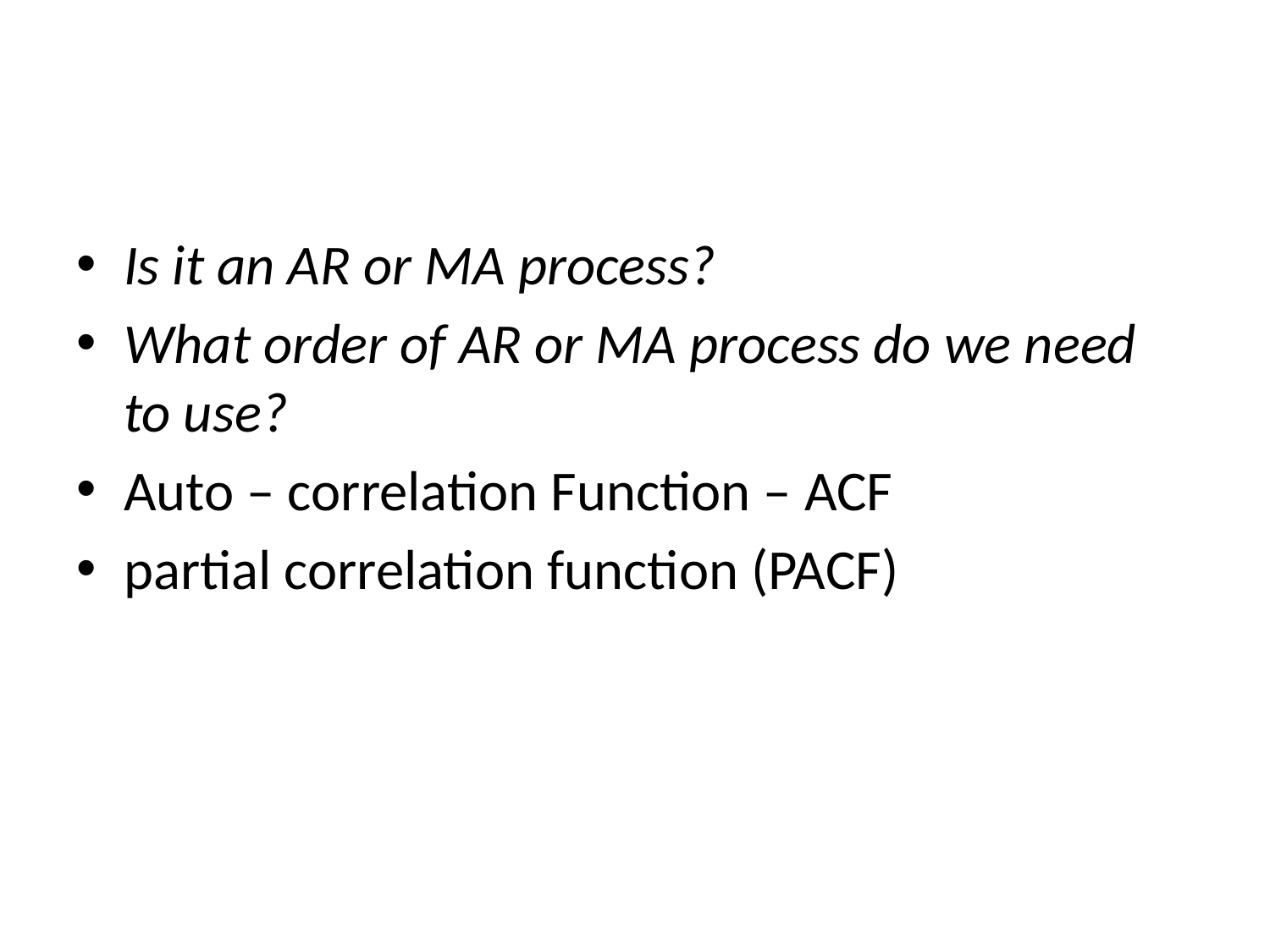

#
Is it an AR or MA process?
What order of AR or MA process do we need to use?
Auto – correlation Function – ACF
partial correlation function (PACF)